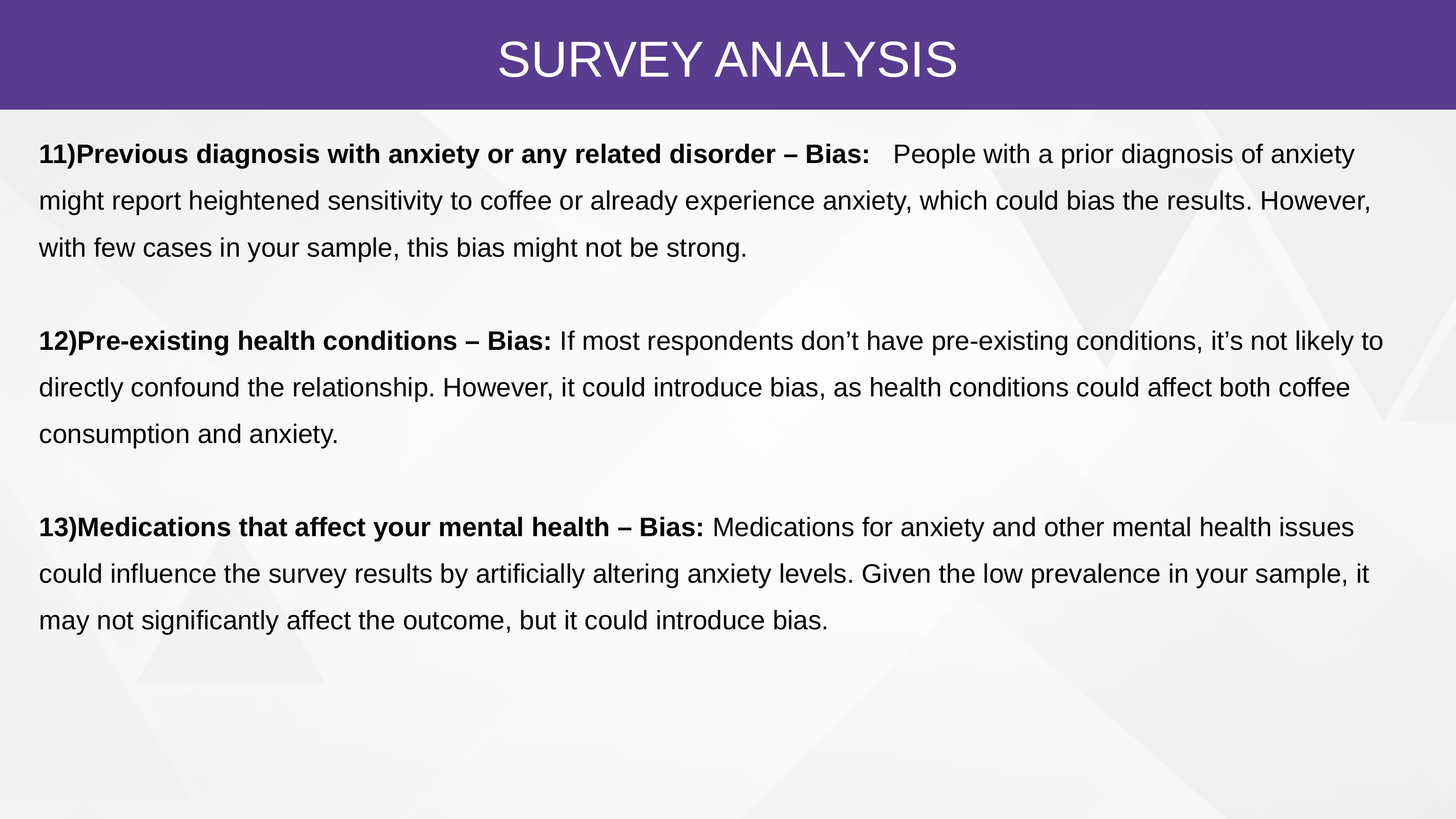

SURVEY ANALYSIS
11)Previous diagnosis with anxiety or any related disorder – Bias:   People with a prior diagnosis of anxiety might report heightened sensitivity to coffee or already experience anxiety, which could bias the results. However, with few cases in your sample, this bias might not be strong.

12)Pre-existing health conditions – Bias: If most respondents don’t have pre-existing conditions, it’s not likely to directly confound the relationship. However, it could introduce bias, as health conditions could affect both coffee consumption and anxiety.

13)Medications that affect your mental health – Bias: Medications for anxiety and other mental health issues could influence the survey results by artificially altering anxiety levels. Given the low prevalence in your sample, it may not significantly affect the outcome, but it could introduce bias.